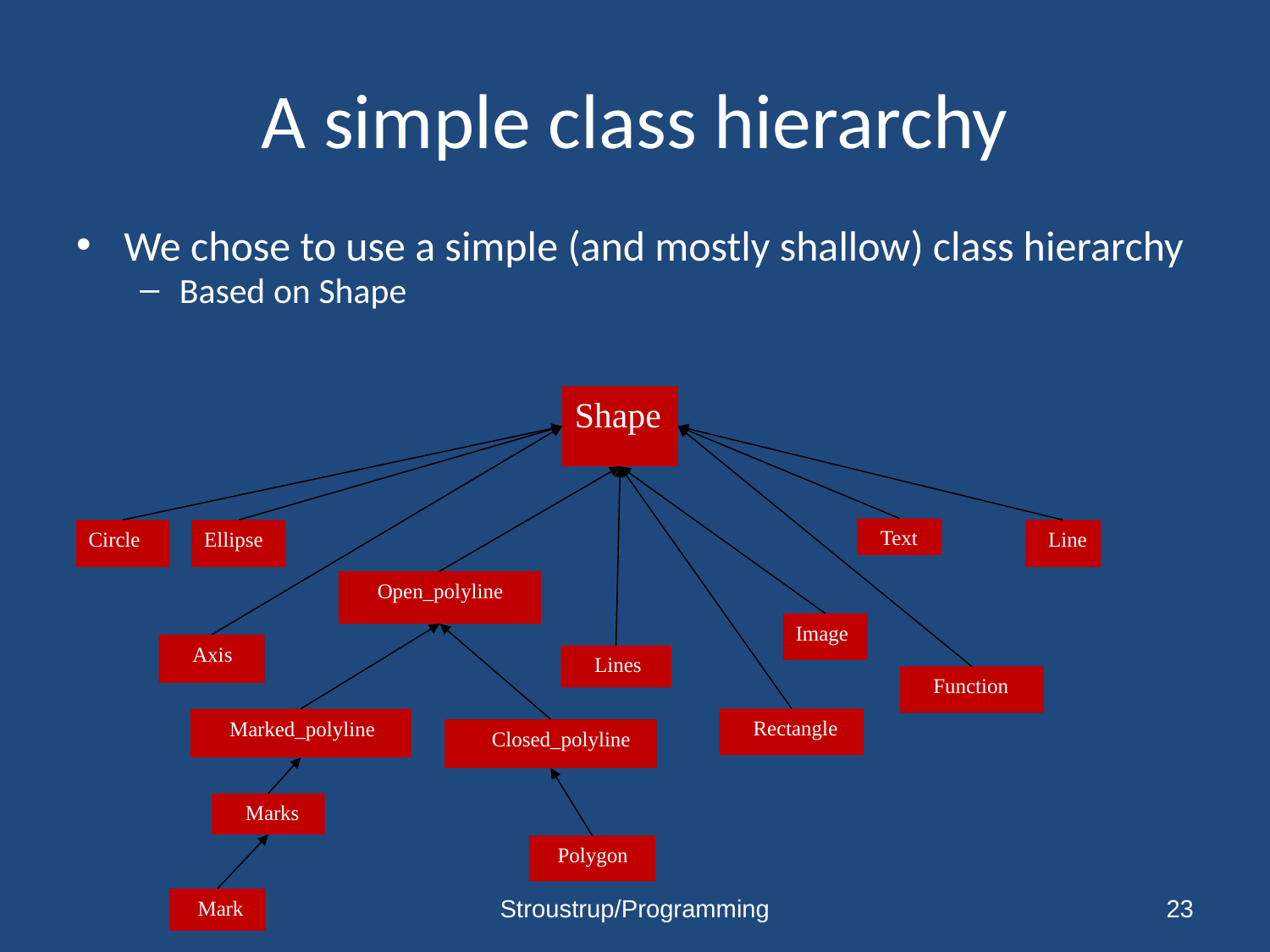

# A simple class hierarchy
We chose to use a simple (and mostly shallow) class hierarchy
Based on Shape

Shape
  Text
Circle
Ellipse
  Line
     Open_polyline
    Axis
    Lines
    Function
     Marked_polyline
    Closed_polyline
    Marks
   Polygon
   Mark
Image
    Rectangle
Stroustrup/Programming
23